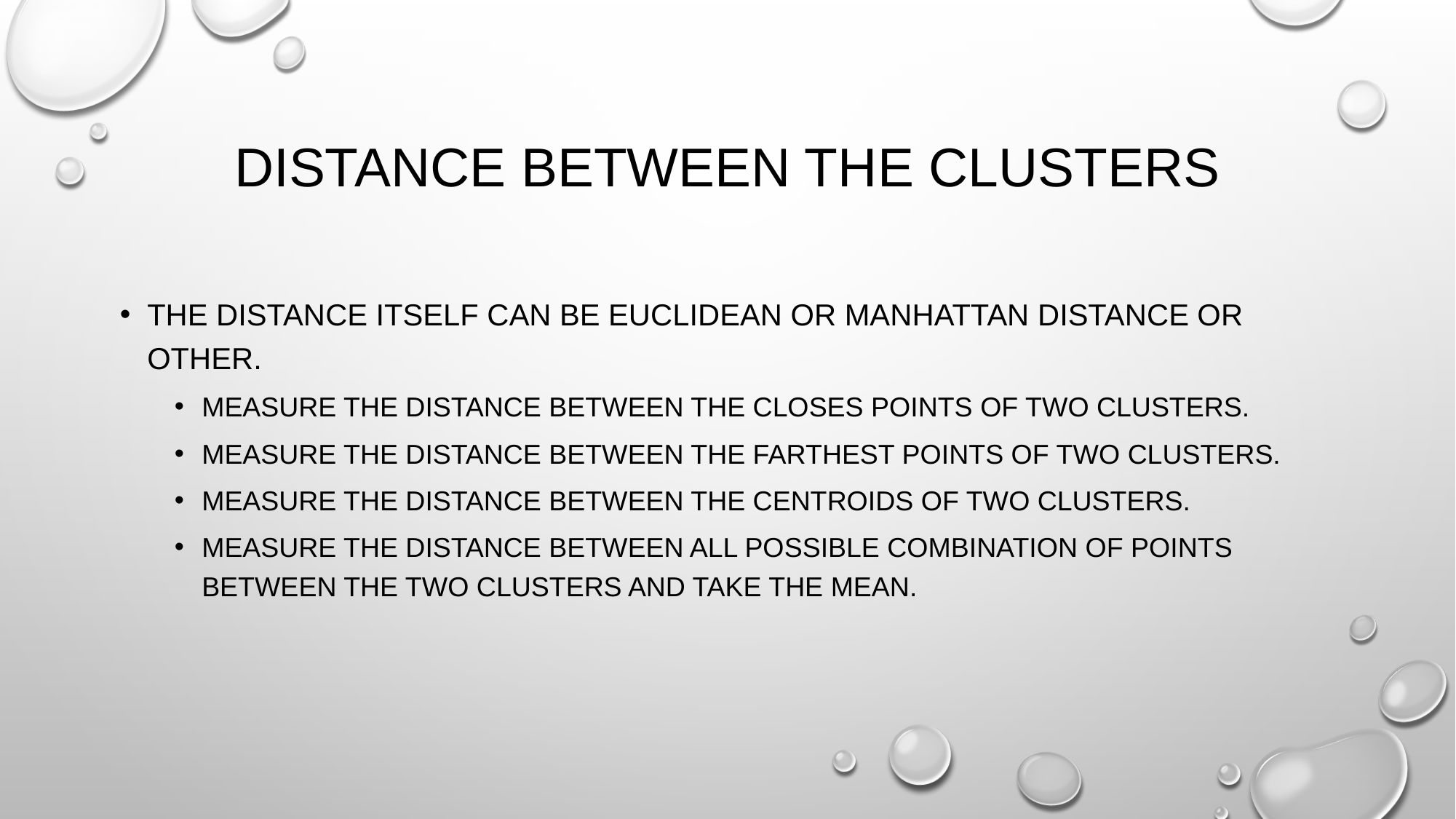

# distance between the clusters
The distance itself can be Euclidean or Manhattan distance or other.
Measure the distance between the closes points of two clusters.
Measure the distance between the farthest points of two clusters.
Measure the distance between the centroids of two clusters.
Measure the distance between all possible combination of points between the two clusters and take the mean.